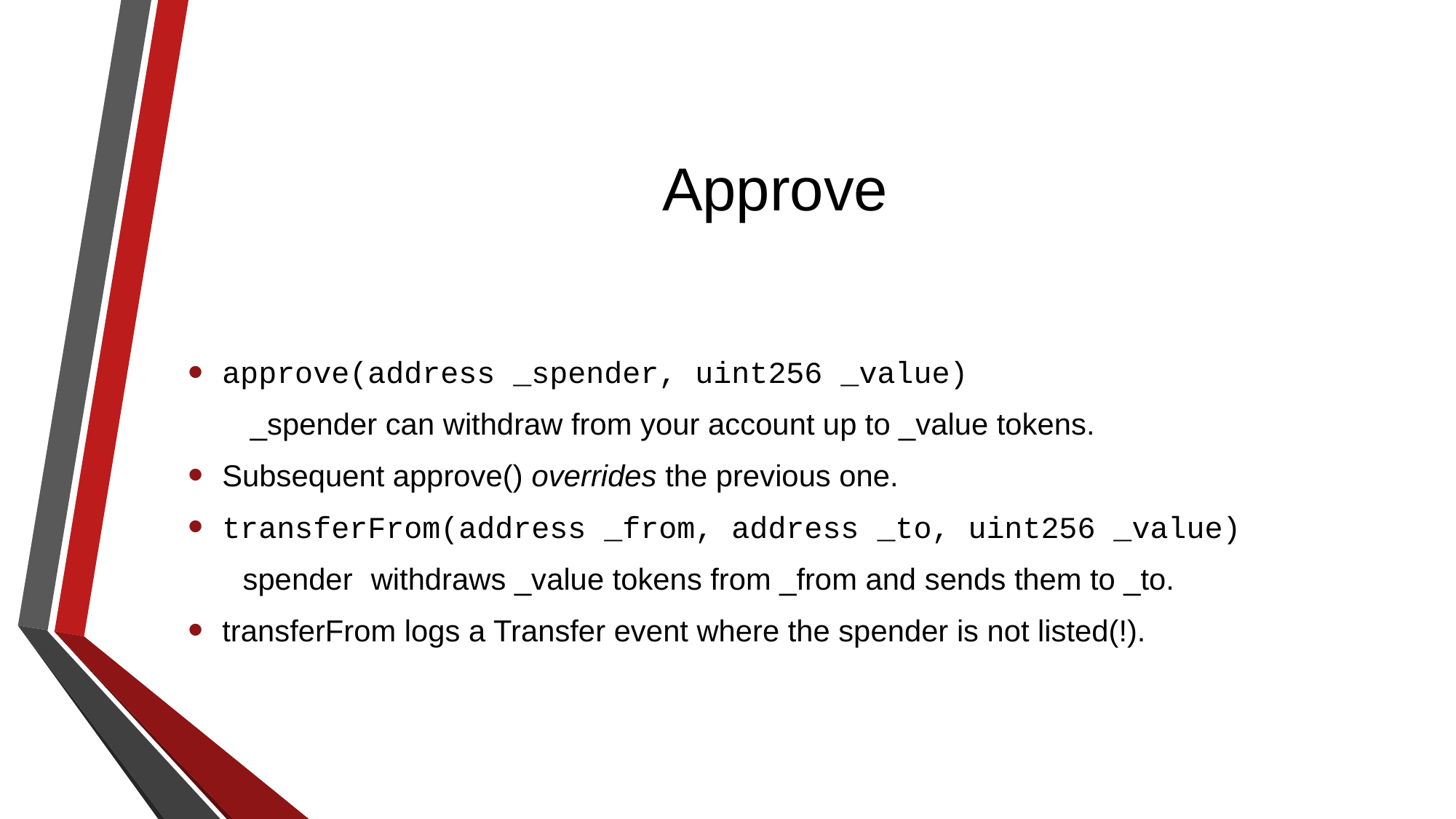

# Approve
approve(address _spender, uint256 _value)
 _spender can withdraw from your account up to _value tokens.
Subsequent approve() overrides the previous one.
transferFrom(address _from, address _to, uint256 _value)
spender withdraws _value tokens from _from and sends them to _to.
transferFrom logs a Transfer event where the spender is not listed(!).